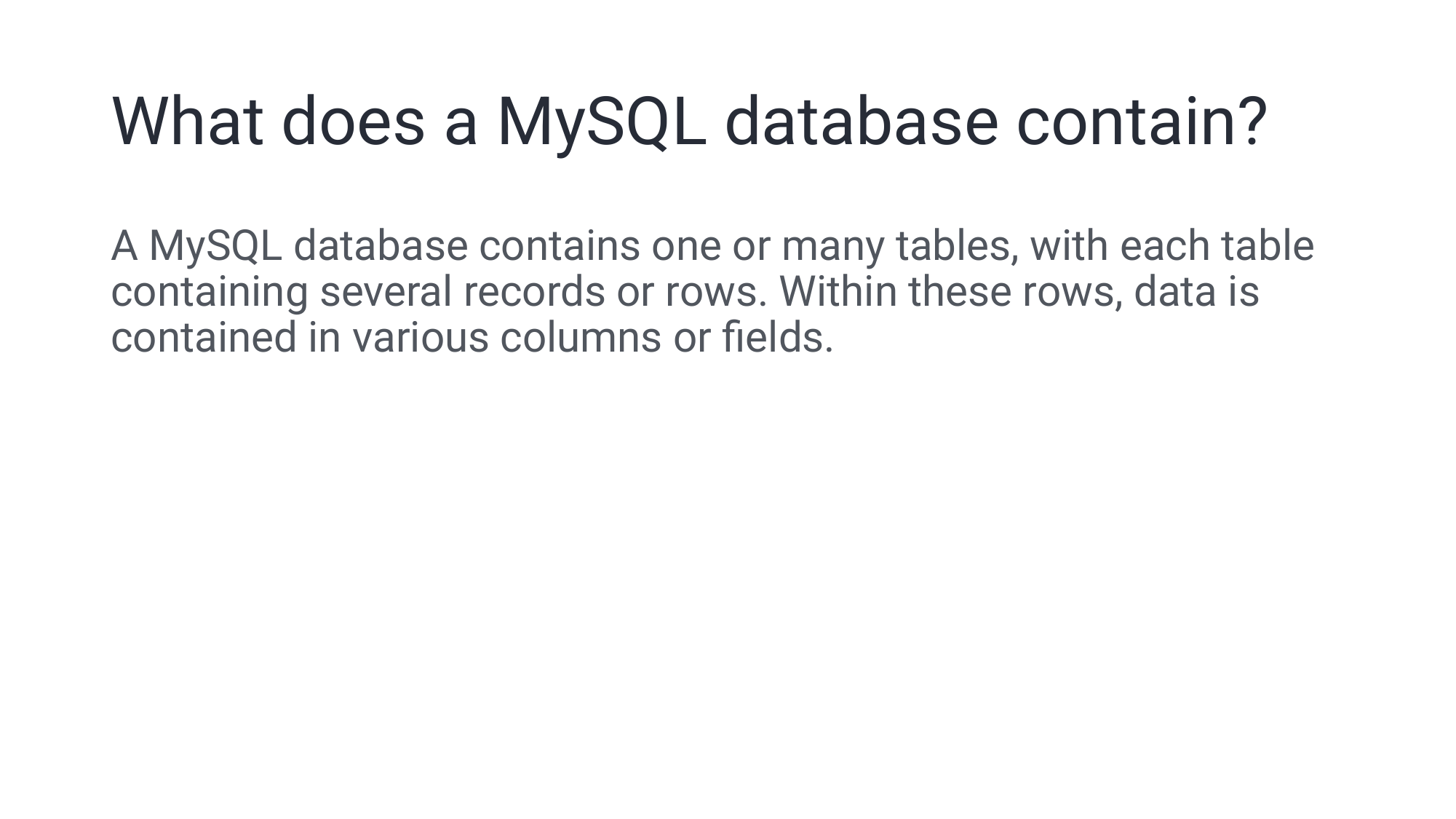

# What does a MySQL database contain?
A MySQL database contains one or many tables, with each table containing several records or rows. Within these rows, data is contained in various columns or fields.